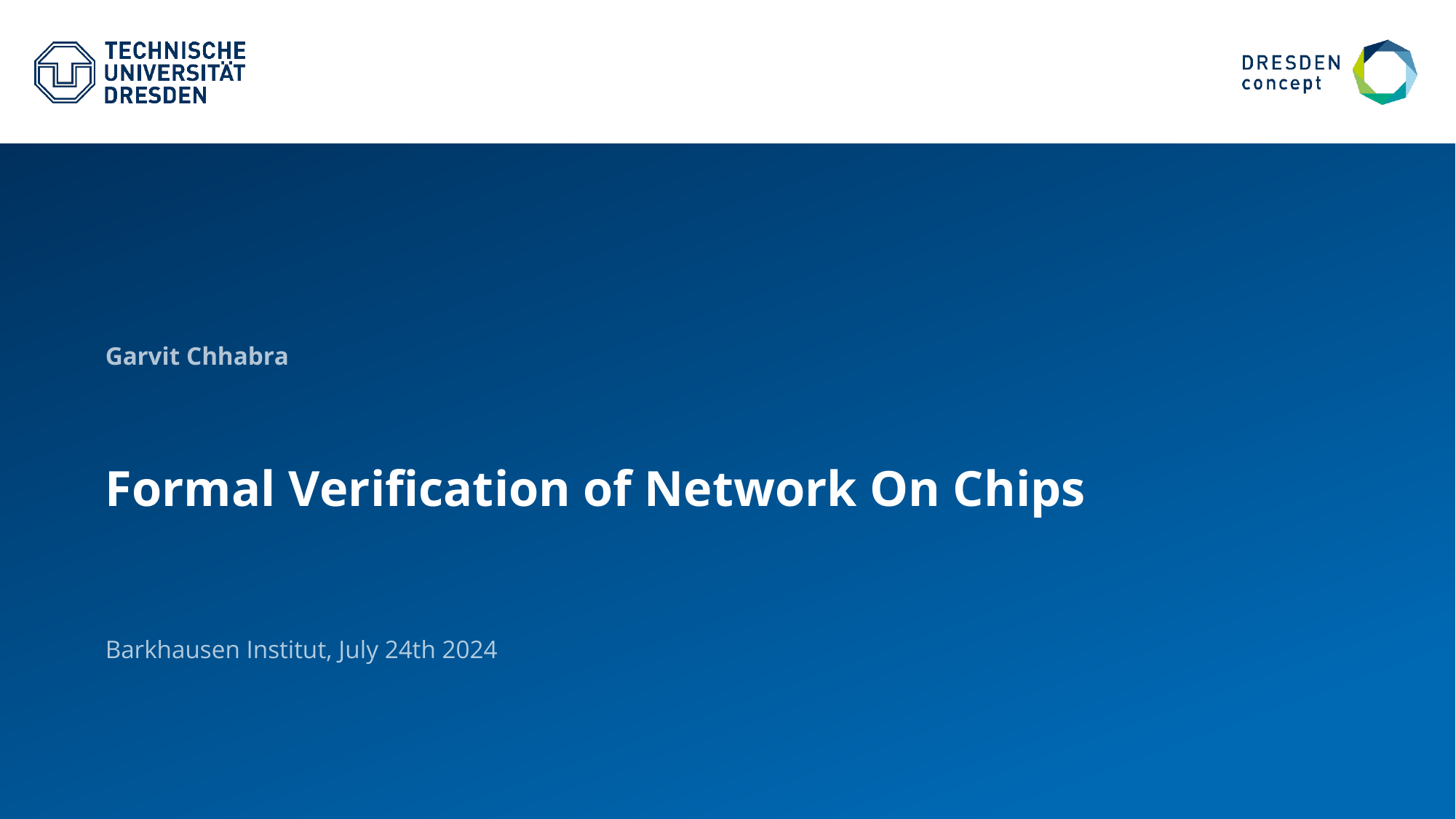

Garvit Chhabra

# Formal Verification of Network On Chips

Barkhausen Institut, July 24th 2024